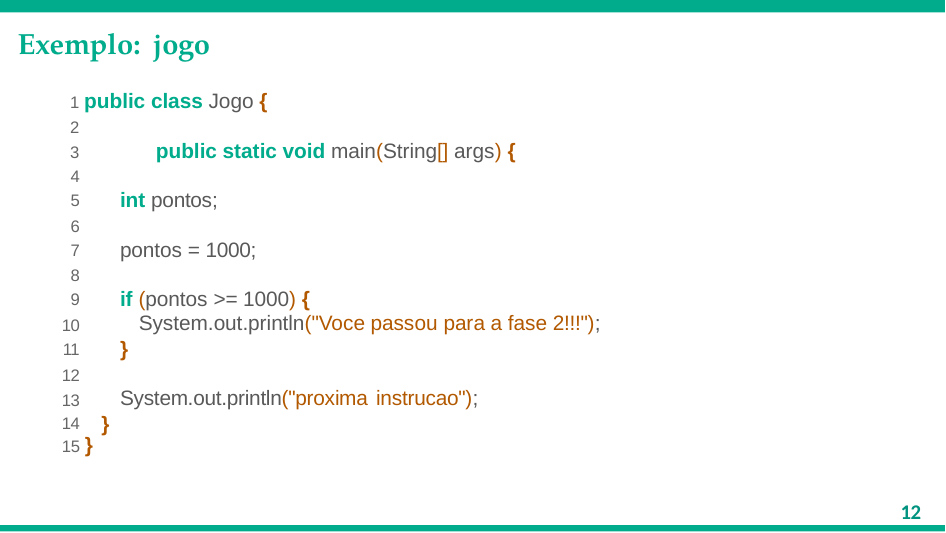

Exemplo: jogo
1 public class Jogo {
2
3	public static void main(String[] args) {
| 4 |  |  |
| --- | --- | --- |
| 5 |  | int pontos; |
| 6 |  |  |
| 7 |  | pontos = 1000; |
| 8 |  |  |
| 9 |  | if (pontos >= 1000) { |
| 10 |  | System.out.println("Voce passou para a fase 2!!!"); |
| 11 |  | } |
| 12 |  |  |
| 13 |  | System.out.println("proxima instrucao"); |
| 14 15 } | } |  |
12